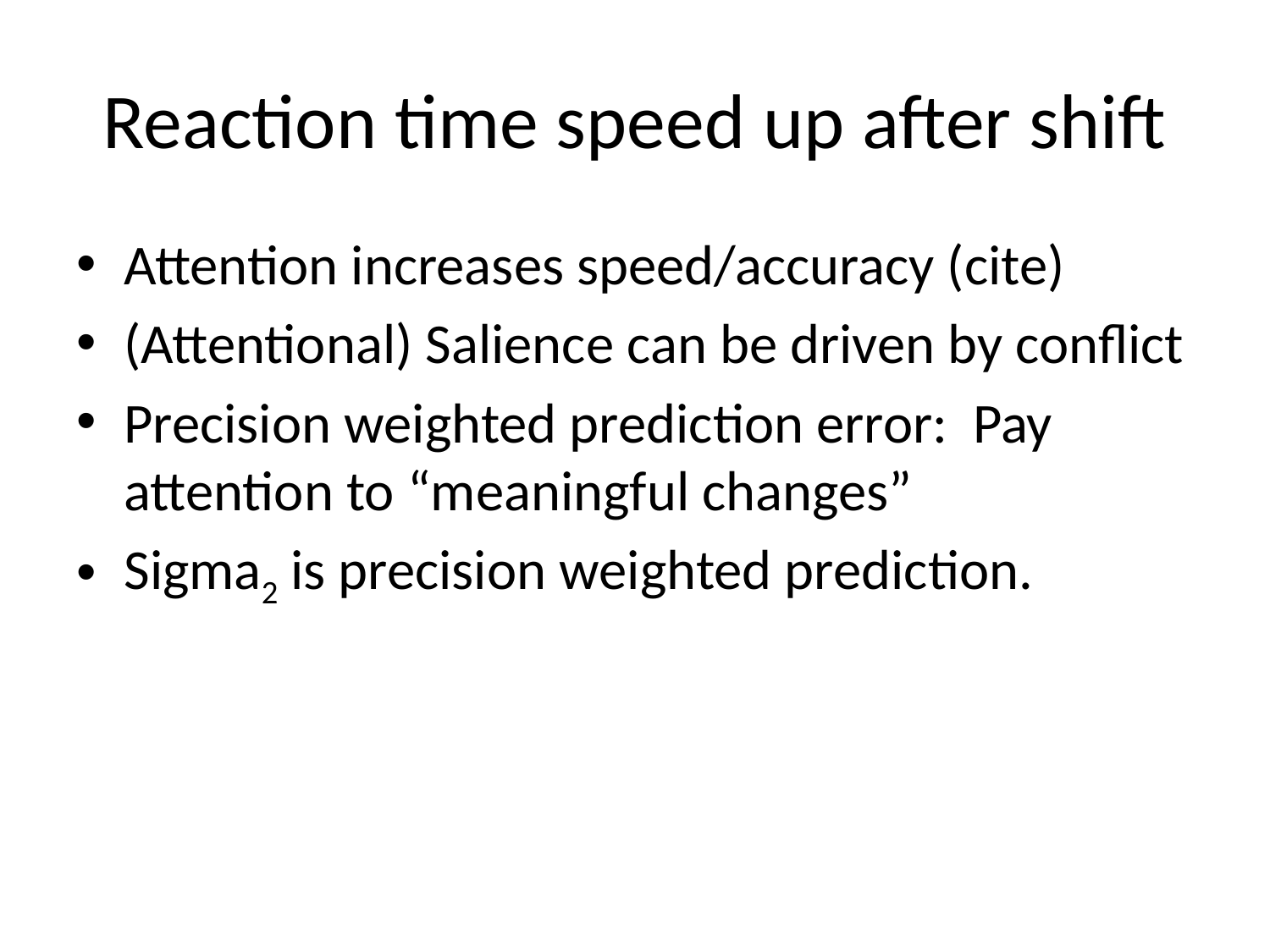

# Reaction time speed up after shift
Attention increases speed/accuracy (cite)
(Attentional) Salience can be driven by conflict
Precision weighted prediction error:  Pay attention to “meaningful changes”
Sigma2 is precision weighted prediction.